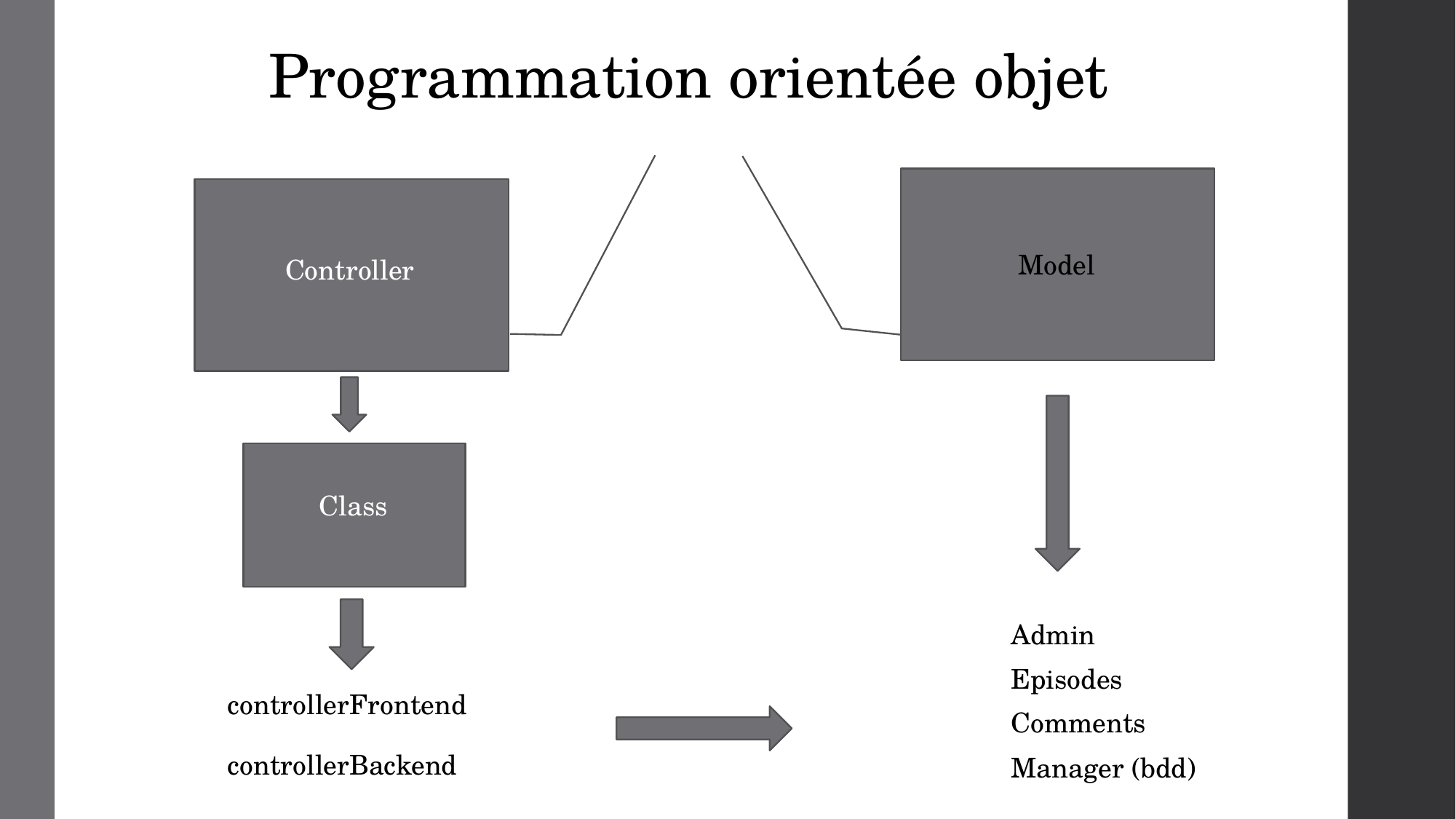

Programmation orientée objet

Model
Controller

Class

Admin

Episodes
controllerFrontend
Comments
controllerBackend
Manager (bdd)